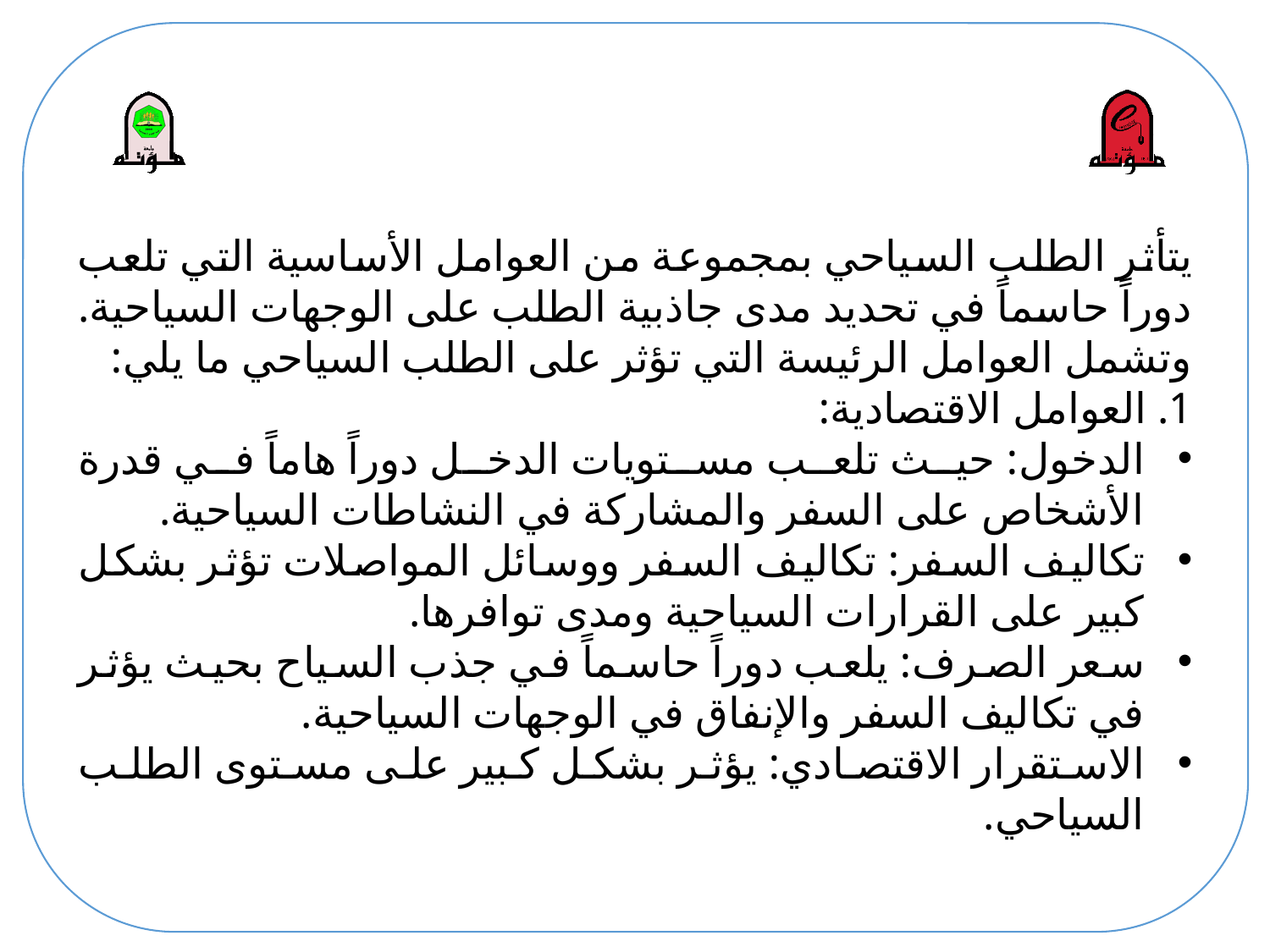

يتأثر الطلب السياحي بمجموعة من العوامل الأساسية التي تلعب دوراً حاسماً في تحديد مدى جاذبية الطلب على الوجهات السياحية.
وتشمل العوامل الرئيسة التي تؤثر على الطلب السياحي ما يلي:
1. العوامل الاقتصادية:
الدخول: حيث تلعب مستويات الدخل دوراً هاماً في قدرة الأشخاص على السفر والمشاركة في النشاطات السياحية.
تكاليف السفر: تكاليف السفر ووسائل المواصلات تؤثر بشكل كبير على القرارات السياحية ومدى توافرها.
سعر الصرف: يلعب دوراً حاسماً في جذب السياح بحيث يؤثر في تكاليف السفر والإنفاق في الوجهات السياحية.
الاستقرار الاقتصادي: يؤثر بشكل كبير على مستوى الطلب السياحي.